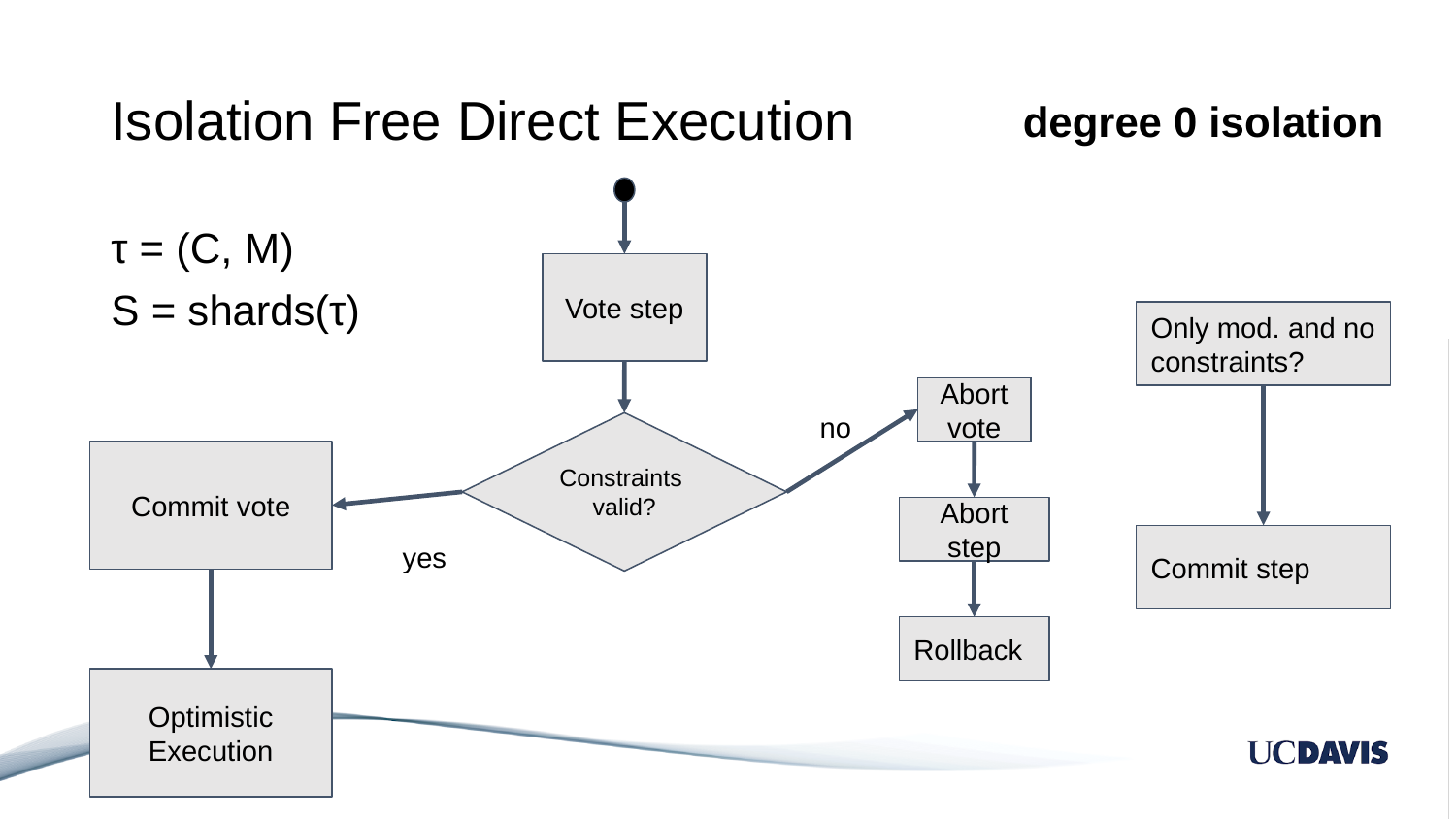

# Isolation Free Direct Execution
degree 0 isolation

τ = (C, M)
S = shards(τ)
Vote step
Only mod. and no constraints?
Abort vote
no
Constraints
valid?
Commit vote
Abort step
yes
Commit step
Rollback
Optimistic Execution